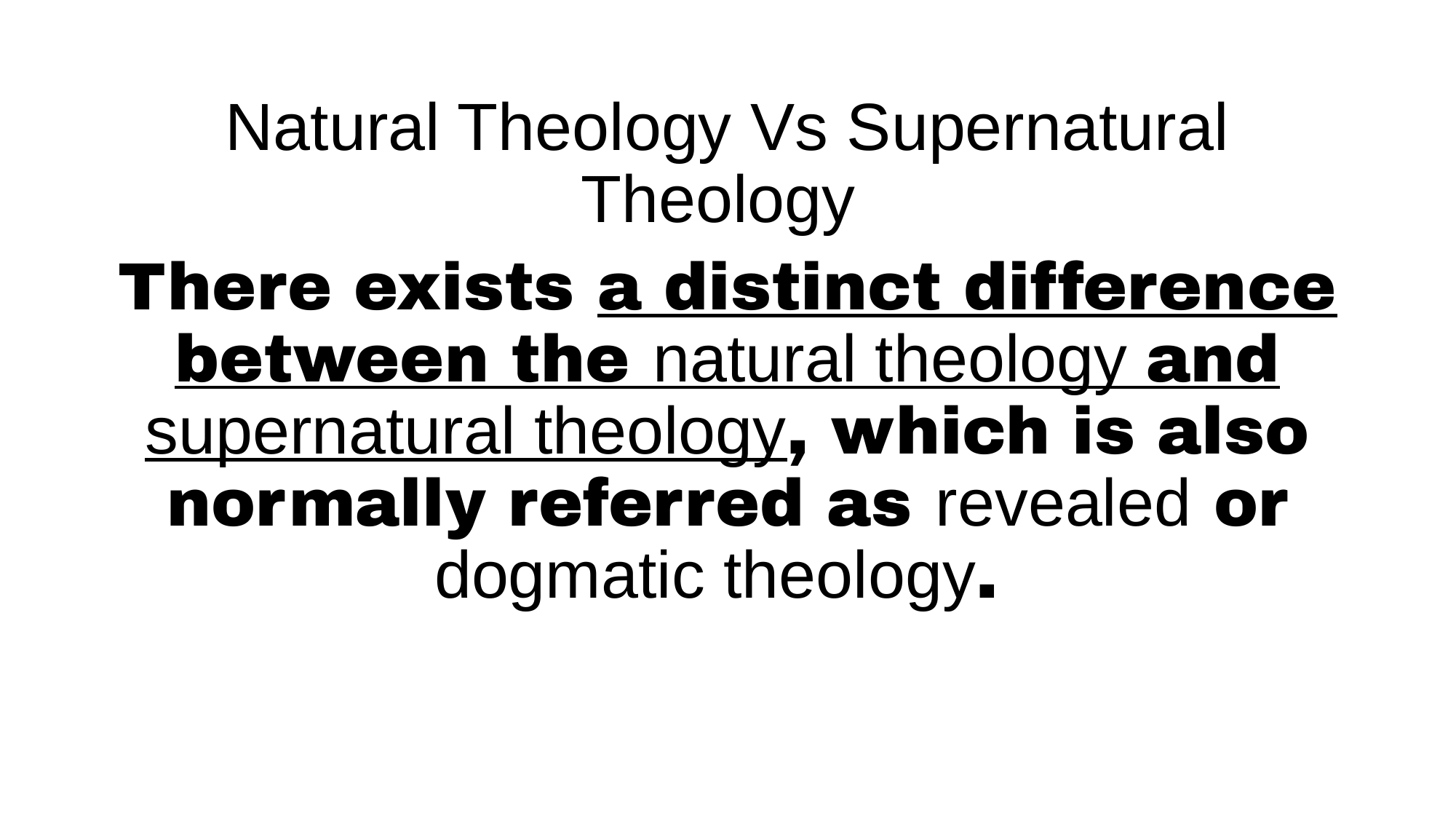

Natural Theology Vs Supernatural Theology
There exists a distinct difference between the natural theology and supernatural theology, which is also normally referred as revealed or dogmatic theology.